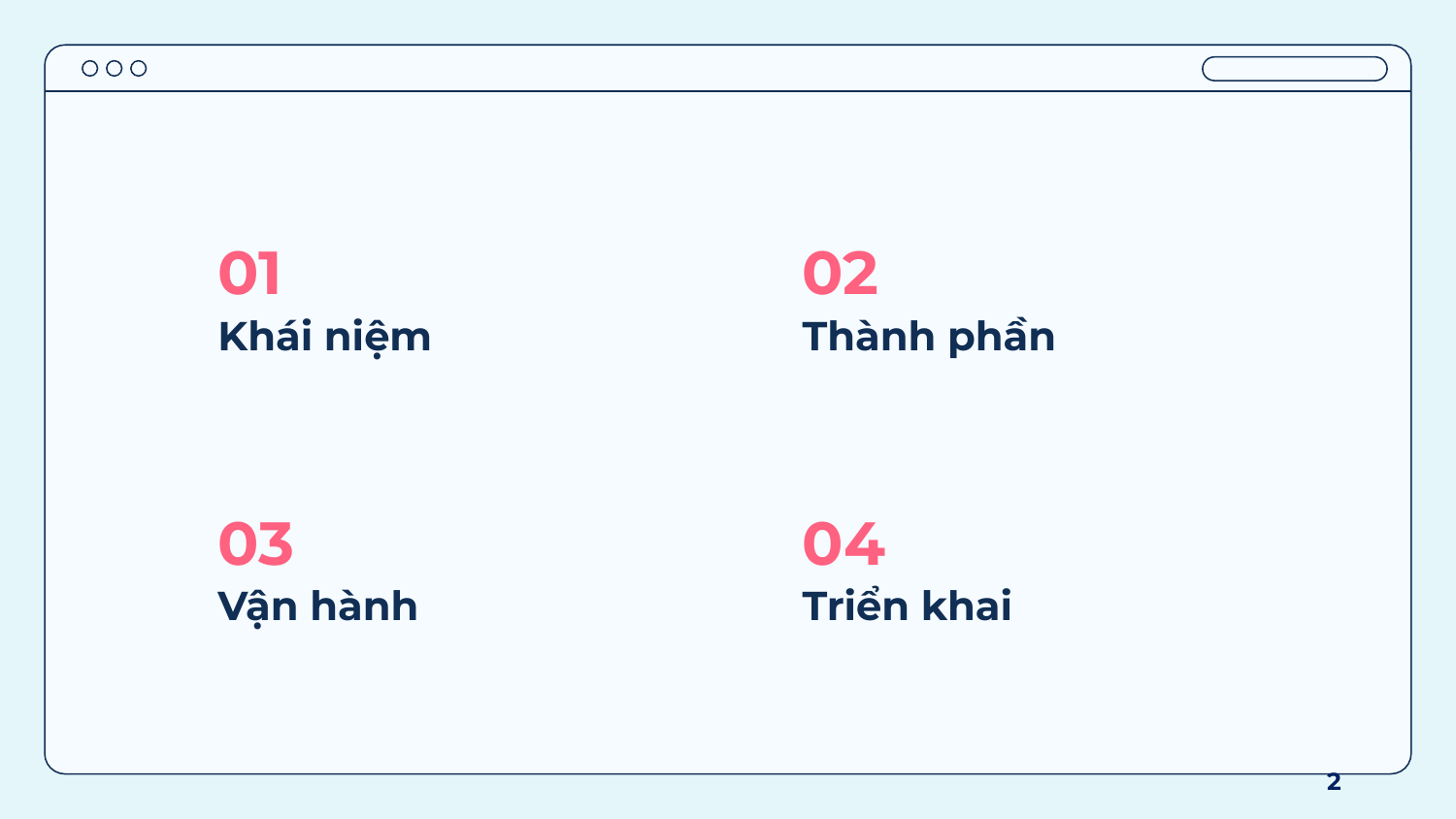

01
02
Khái niệm
Thành phần
03
04
Vận hành
Triển khai
2